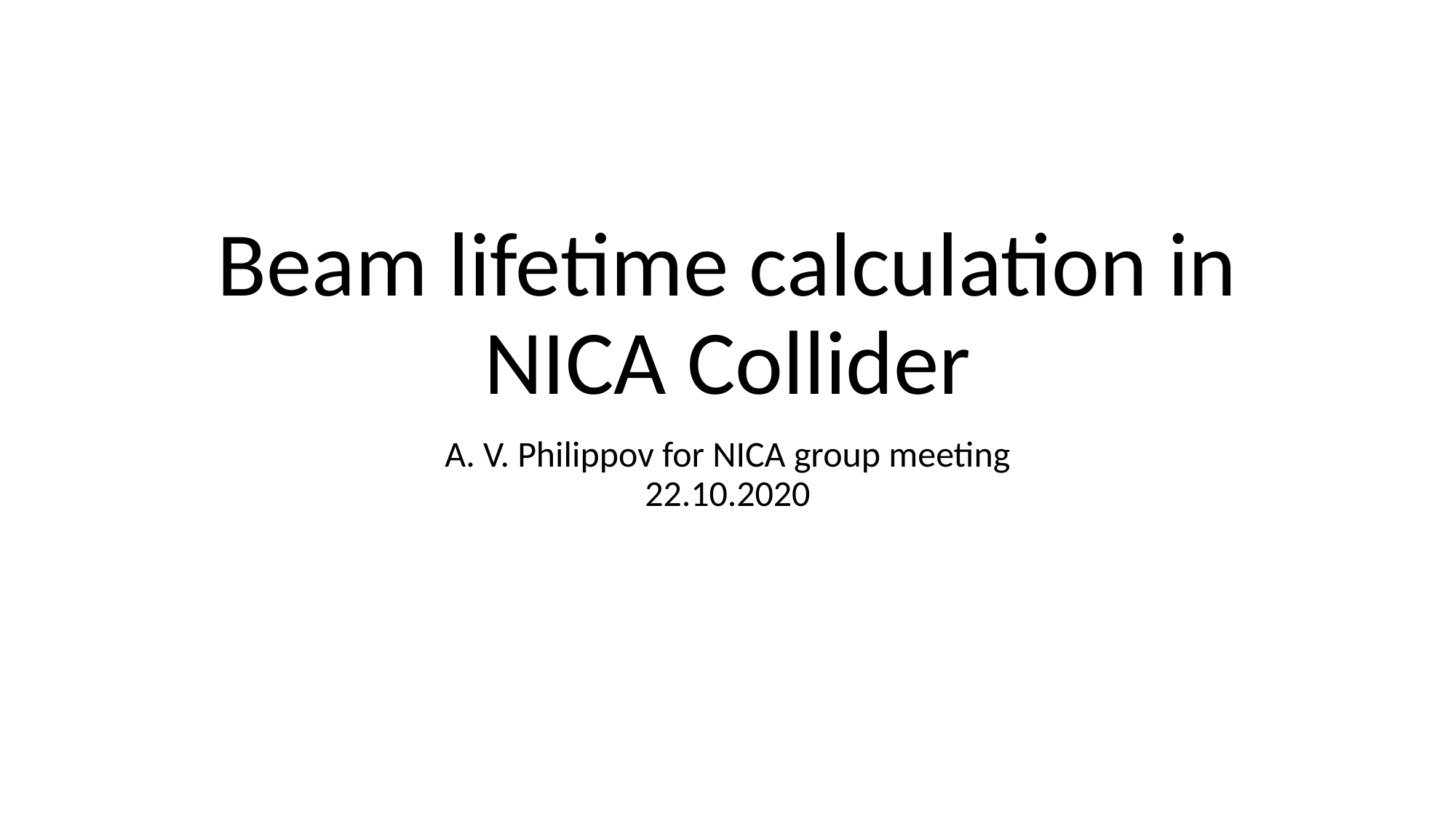

# Beam lifetime calculation in NICA Collider
A. V. Philippov for NICA group meeting
22.10.2020